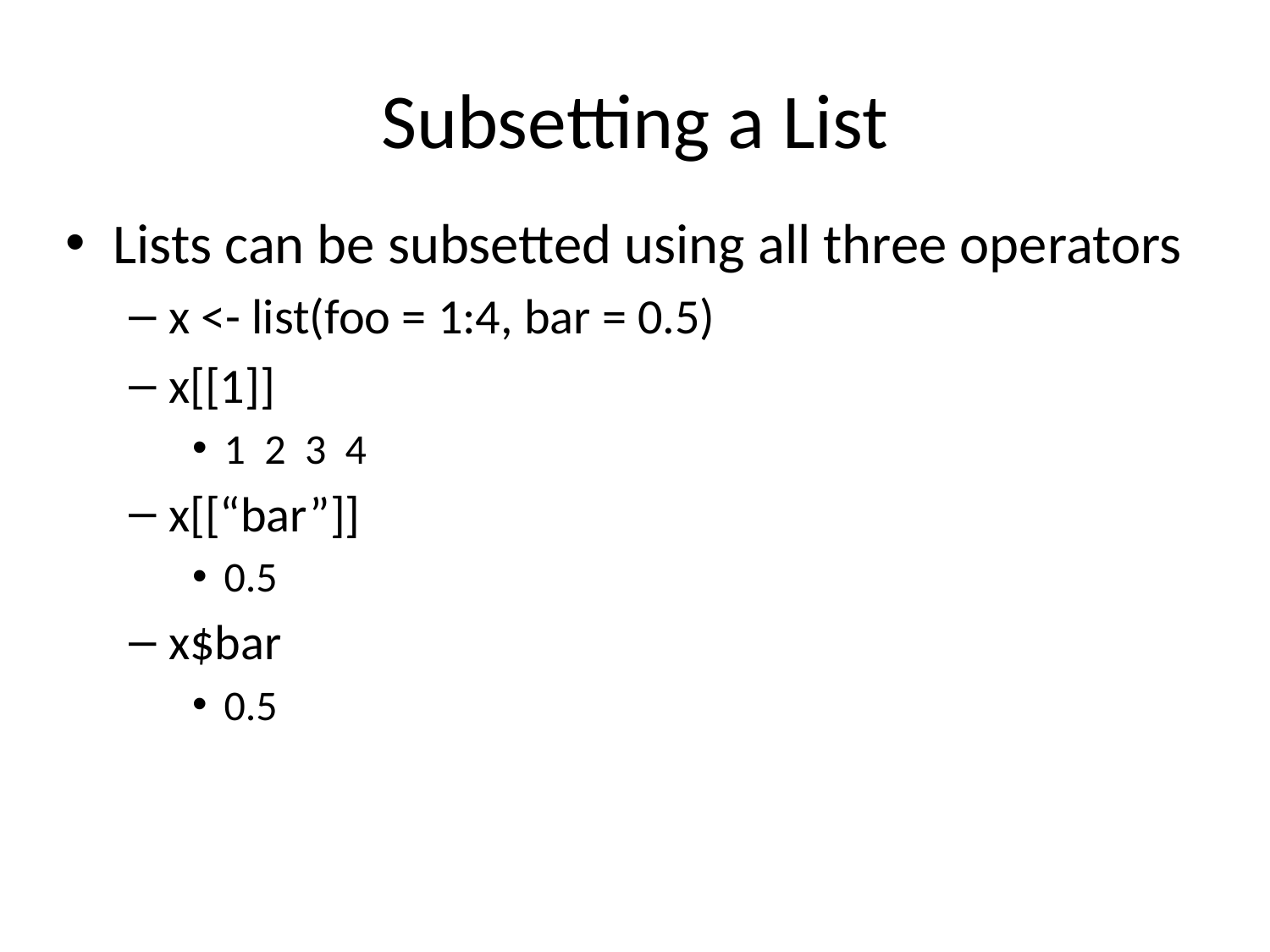

# Subsetting a List
Lists can be subsetted using all three operators
x <- list(foo = 1:4, bar = 0.5)
x[[1]]
1  2  3  4
x[[“bar”]]
0.5
x$bar
0.5